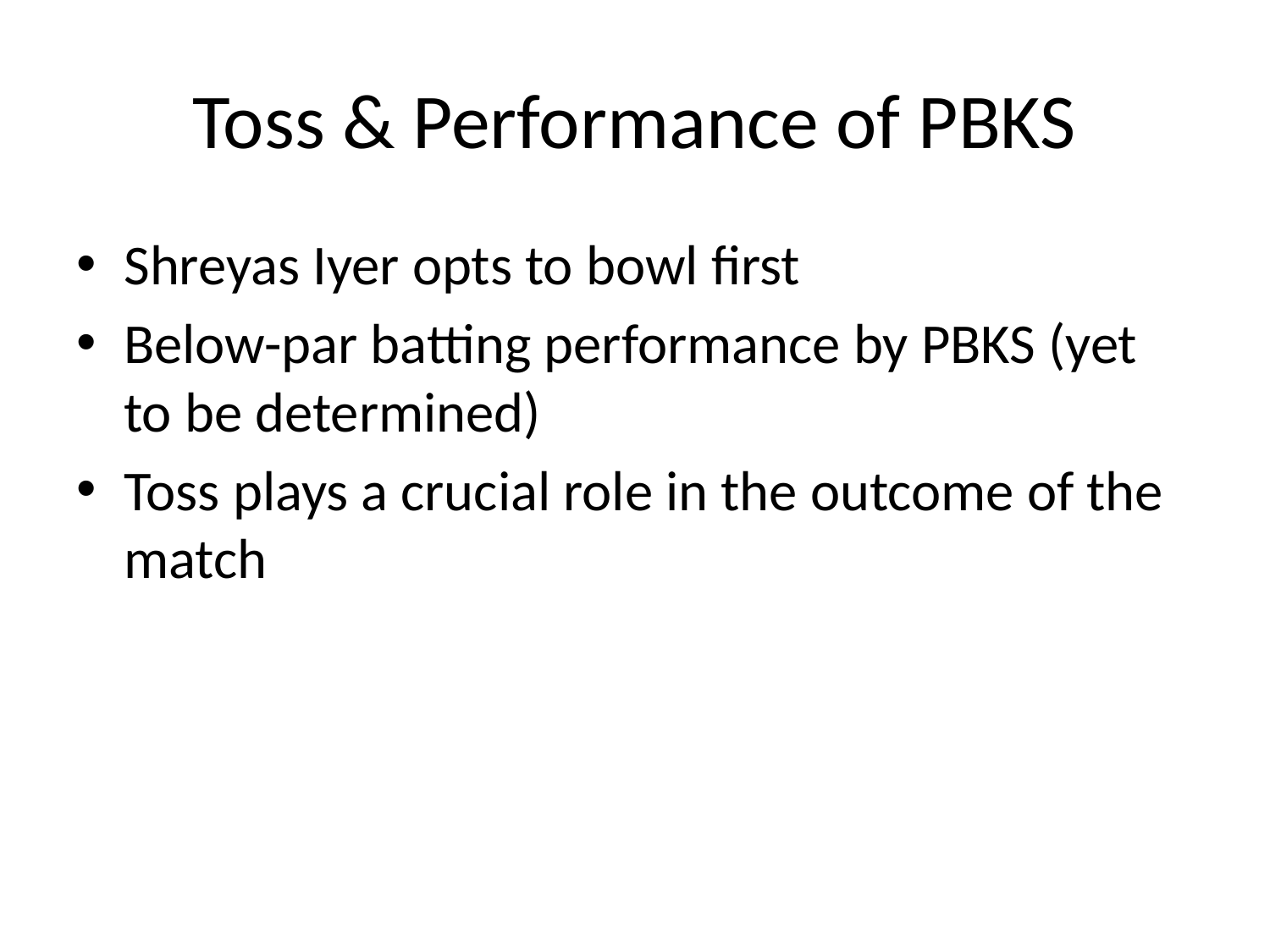

# Toss & Performance of PBKS
Shreyas Iyer opts to bowl first
Below-par batting performance by PBKS (yet to be determined)
Toss plays a crucial role in the outcome of the match